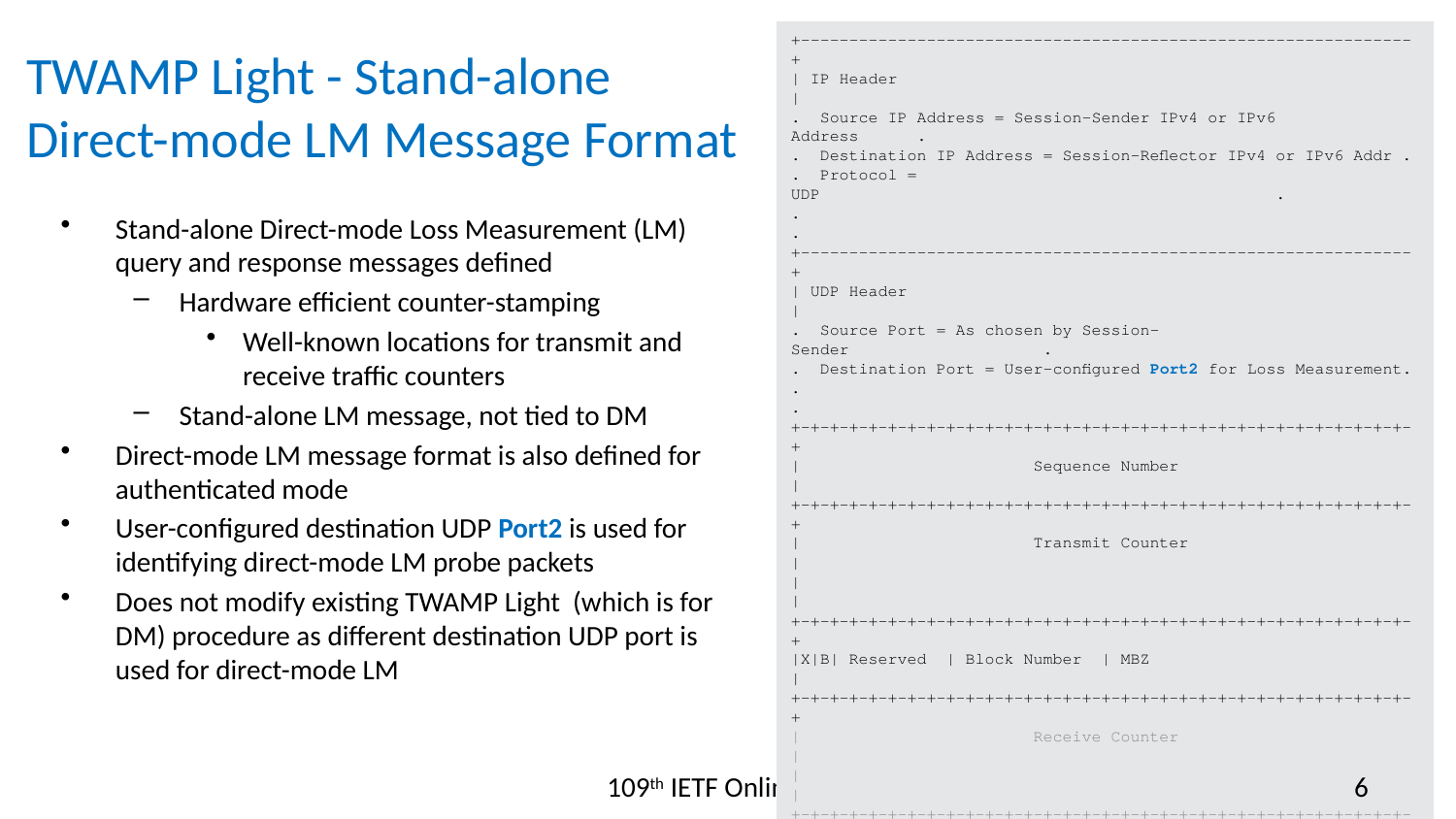

+---------------------------------------------------------------+
| IP Header                                                     |
.  Source IP Address = Session-Sender IPv4 or IPv6 Address      .
.  Destination IP Address = Session-Reflector IPv4 or IPv6 Addr .
.  Protocol = UDP                                               .
.                                                               .
+---------------------------------------------------------------+
| UDP Header                                                    |
.  Source Port = As chosen by Session-Sender                    .
.  Destination Port = User-configured Port2 for Loss Measurement.
.                                                               .
+-+-+-+-+-+-+-+-+-+-+-+-+-+-+-+-+-+-+-+-+-+-+-+-+-+-+-+-+-+-+-+-+
|                        Sequence Number                        |
+-+-+-+-+-+-+-+-+-+-+-+-+-+-+-+-+-+-+-+-+-+-+-+-+-+-+-+-+-+-+-+-+
|                        Transmit Counter                       |
|                                                               |
+-+-+-+-+-+-+-+-+-+-+-+-+-+-+-+-+-+-+-+-+-+-+-+-+-+-+-+-+-+-+-+-+
|X|B| Reserved  | Block Number  | MBZ                           |
+-+-+-+-+-+-+-+-+-+-+-+-+-+-+-+-+-+-+-+-+-+-+-+-+-+-+-+-+-+-+-+-+
|                        Receive Counter                        |
|                                                               |
+-+-+-+-+-+-+-+-+-+-+-+-+-+-+-+-+-+-+-+-+-+-+-+-+-+-+-+-+-+-+-+-+
|                        Session-Sender Sequence Number         |
+-+-+-+-+-+-+-+-+-+-+-+-+-+-+-+-+-+-+-+-+-+-+-+-+-+-+-+-+-+-+-+-+
|                        Session-Sender Counter                 |
|                                                               |
+-+-+-+-+-+-+-+-+-+-+-+-+-+-+-+-+-+-+-+-+-+-+-+-+-+-+-+-+-+-+-+-+
|X|B| Reserved  |Sender Block Nu|   MBZ                         |
+-+-+-+-+-+-+-+-+-+-+-+-+-+-+-+-+-+-+-+-+-+-+-+-+-+-+-+-+-+-+-+-+
|  Sender TTL   |  Padding (3 Bytes)                            |
+-+-+-+-+-+-+-+-+-+-+-+-+-+-+-+-+-+-+-+-+-+-+-+-+-+-+-+-+-+-+-+-+
|                                                               |
.                                                               .
.                          Padding                              .
.                                                               .
|                                                               |
+-+-+-+-+-+-+-+-+-+-+-+-+-+-+-+-+-+-+-+-+-+-+-+-+-+-+-+-+-+-+-+-+
# TWAMP Light - Stand-alone Direct-mode LM Message Format
Stand-alone Direct-mode Loss Measurement (LM) query and response messages defined
Hardware efficient counter-stamping
Well-known locations for transmit and receive traffic counters
Stand-alone LM message, not tied to DM
Direct-mode LM message format is also defined for authenticated mode
User-configured destination UDP Port2 is used for identifying direct-mode LM probe packets
Does not modify existing TWAMP Light  (which is for DM) procedure as different destination UDP port is used for direct-mode LM
6
109th IETF Online